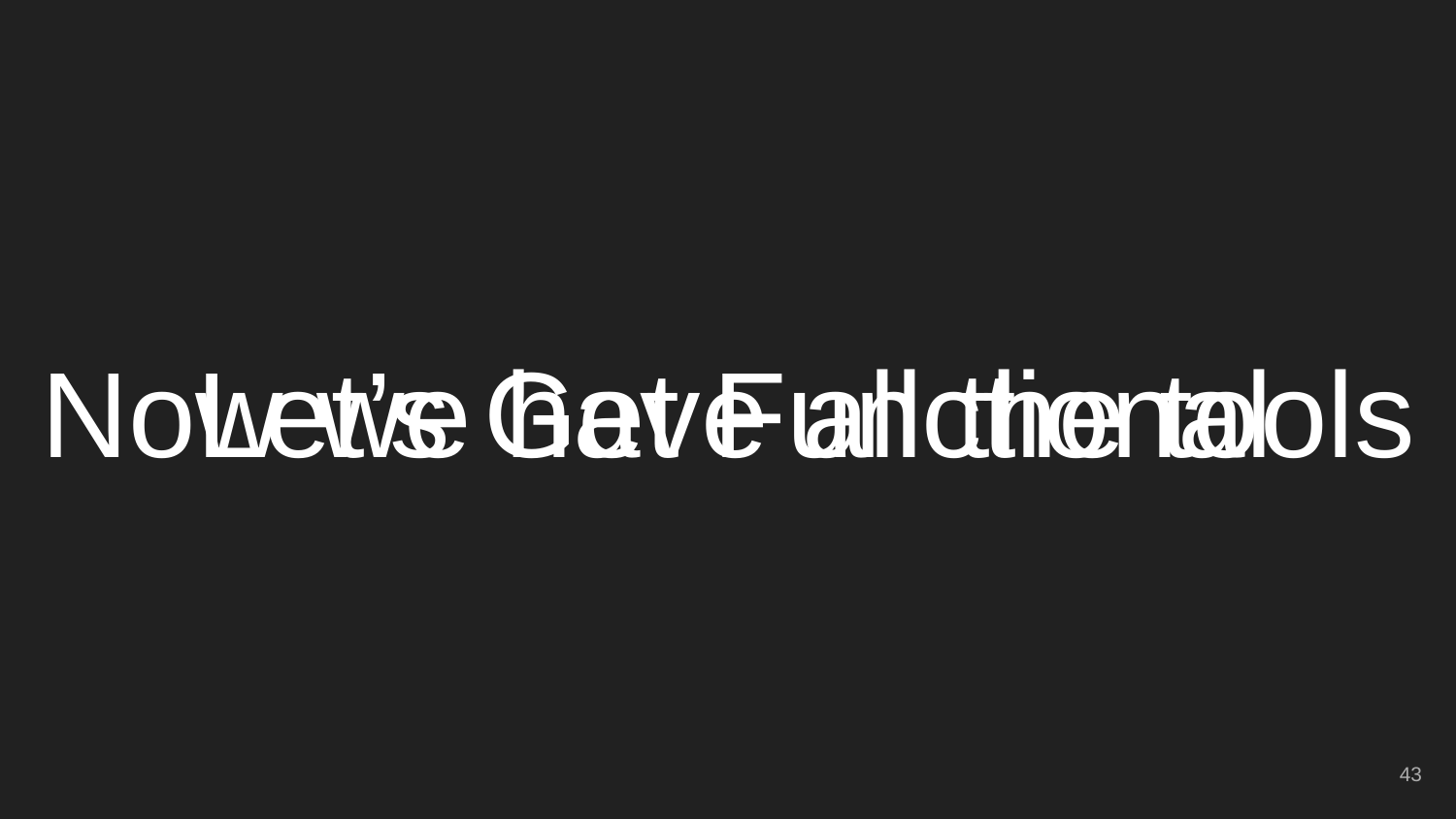

# Now we have all the tools
Let’s Get Functional
43